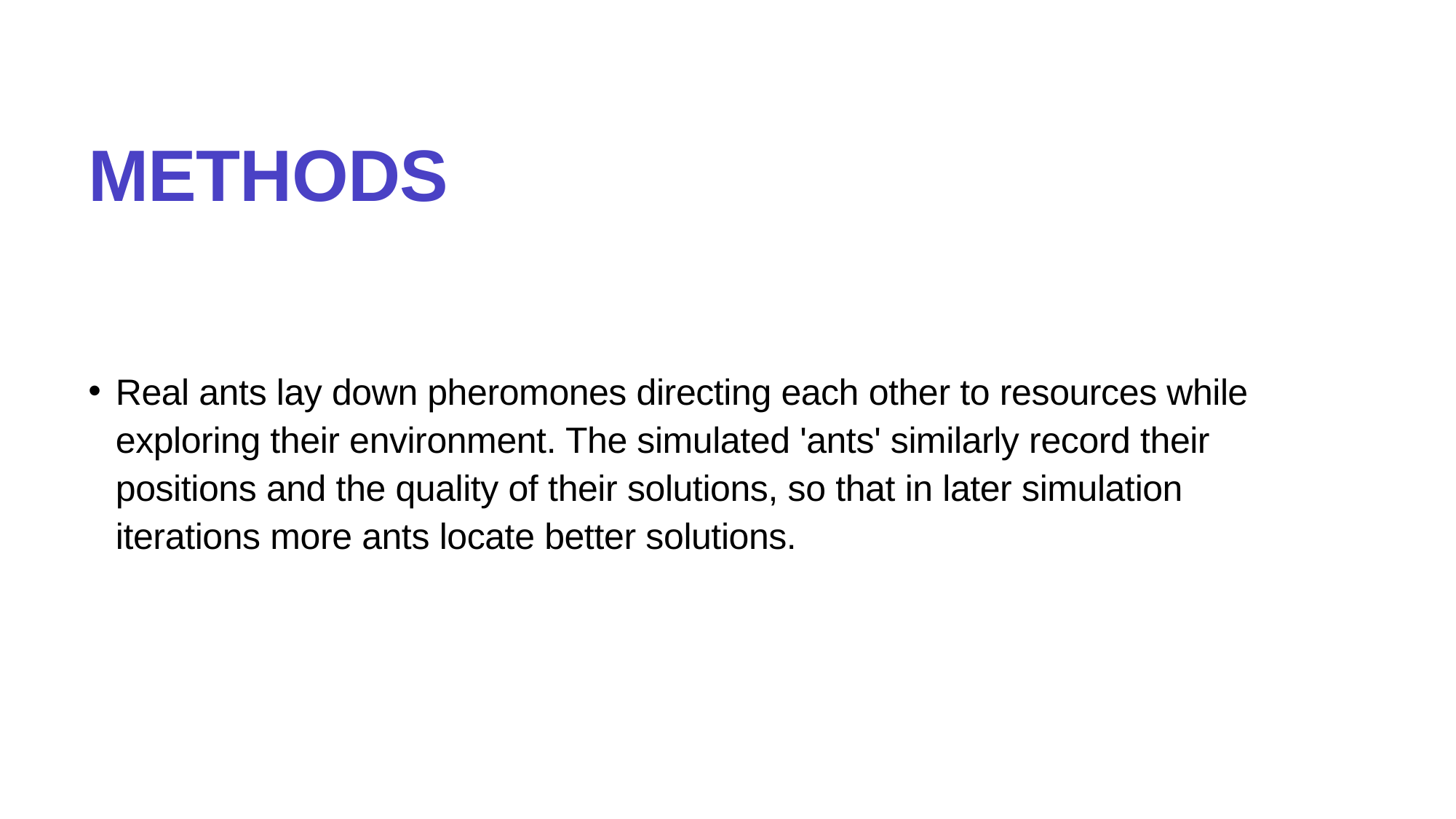

# METHODS

Real ants lay down pheromones directing each other to resources while exploring their environment. The simulated 'ants' similarly record their positions and the quality of their solutions, so that in later simulation iterations more ants locate better solutions.